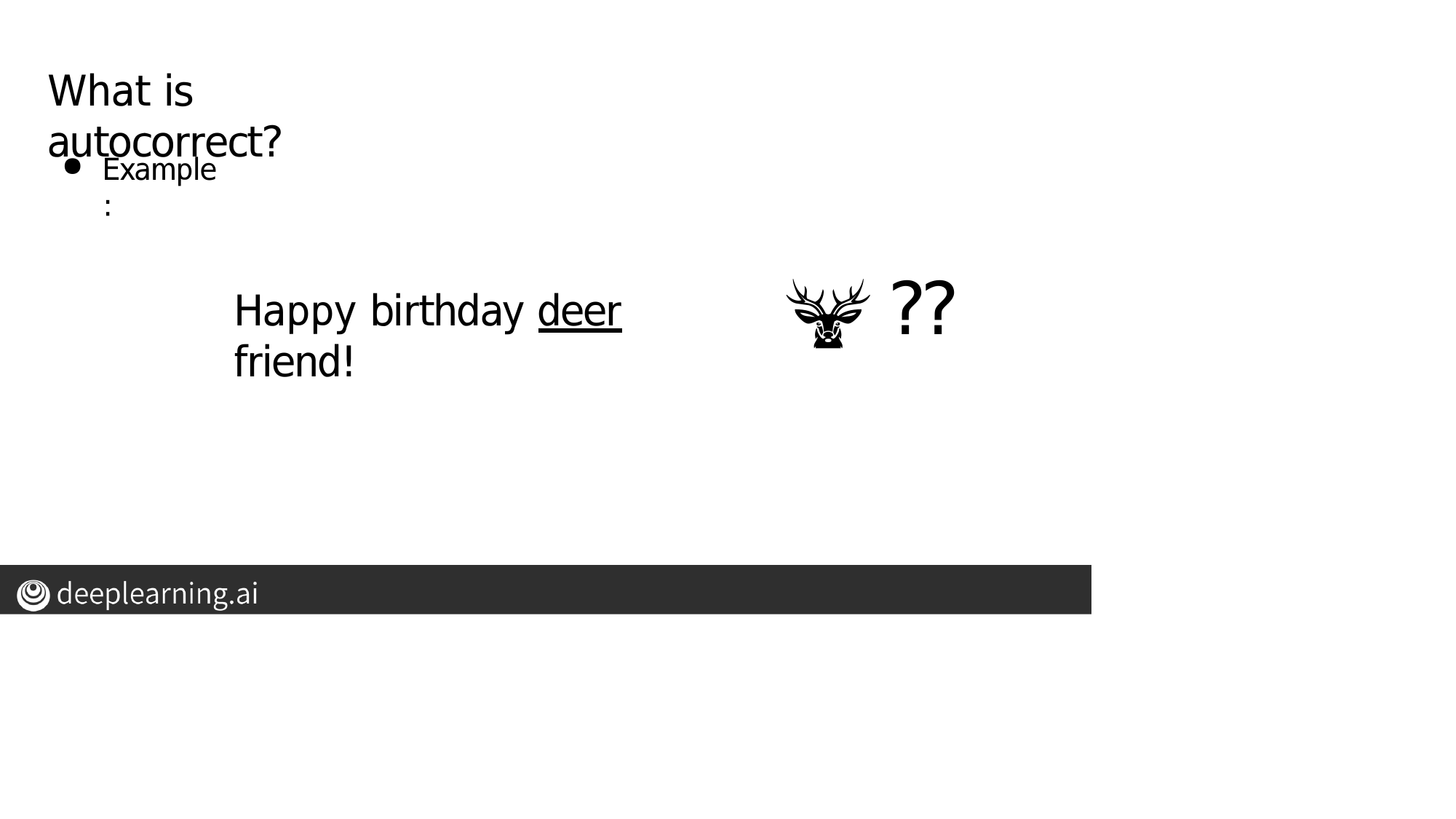

# What is autocorrect?
Example:
🦌 ??
Happy birthday deer friend!